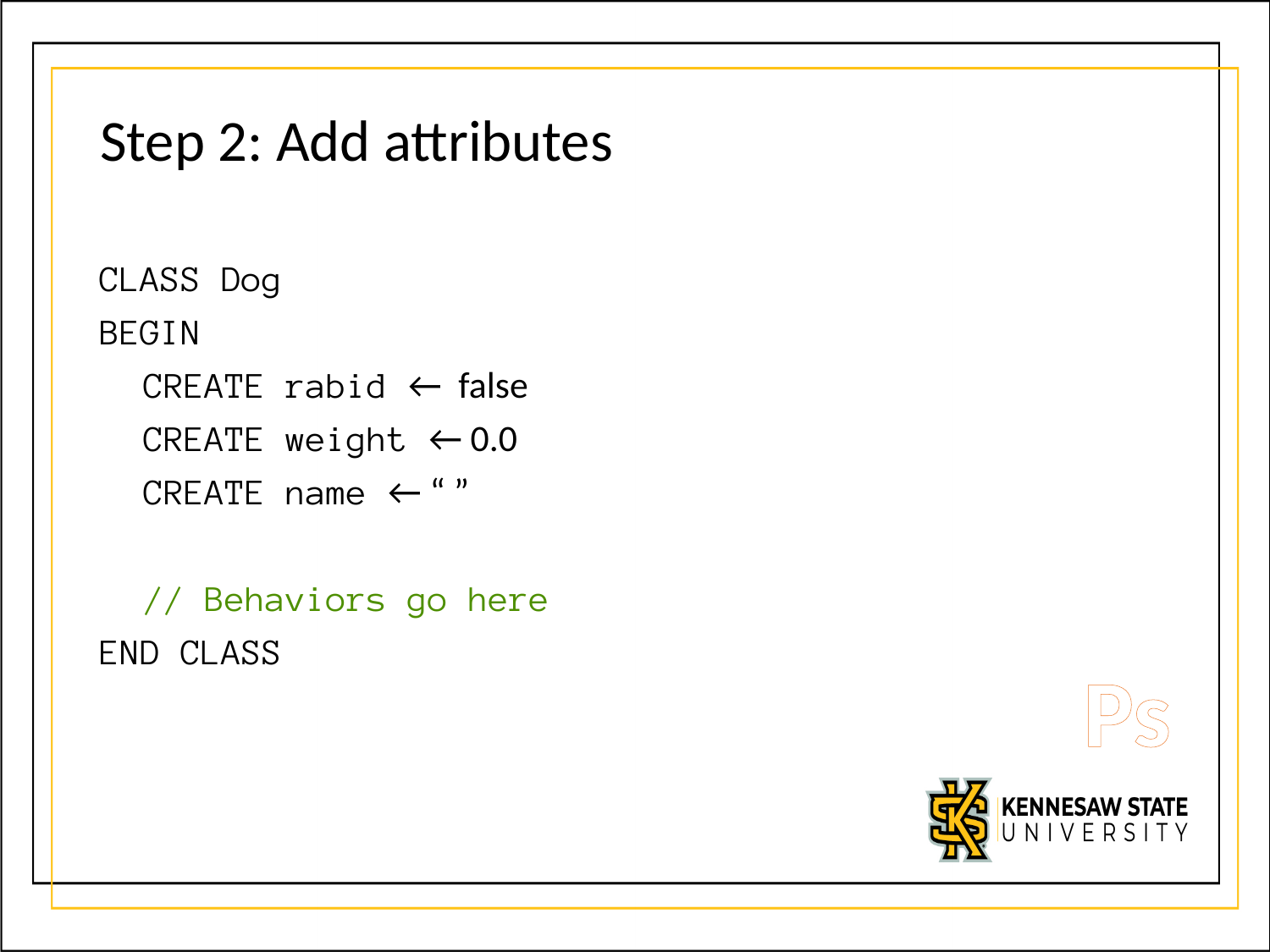

# Step 2: Add attributes
CLASS Dog
BEGIN
	 CREATE rabid ←  false
	 CREATE weight ← 0.0
	 CREATE name ← “ ”

	 // Behaviors go here
END CLASS
Ps